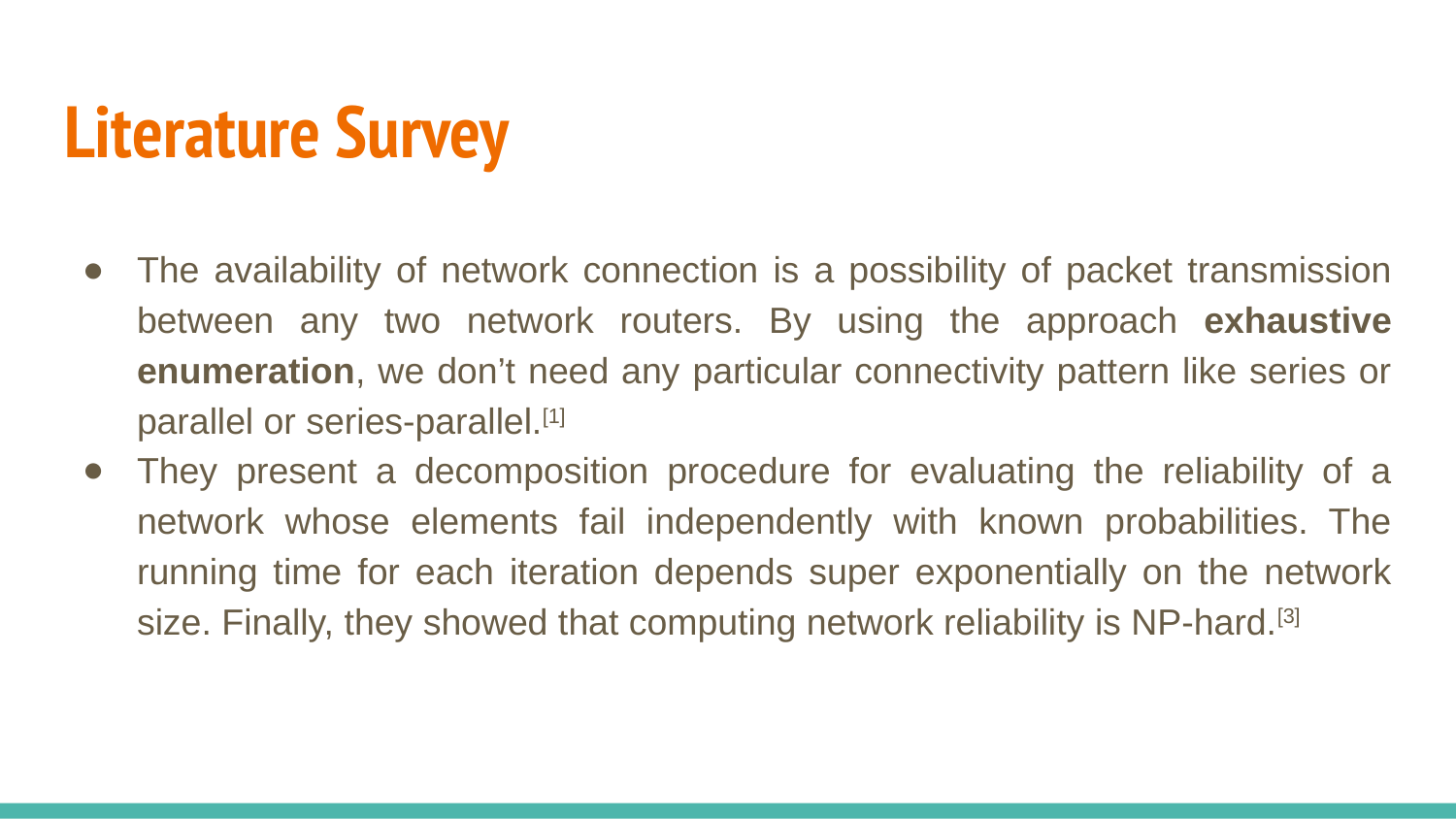

# Literature Survey
The availability of network connection is a possibility of packet transmission between any two network routers. By using the approach exhaustive enumeration, we don’t need any particular connectivity pattern like series or parallel or series-parallel.[1]
They present a decomposition procedure for evaluating the reliability of a network whose elements fail independently with known probabilities. The running time for each iteration depends super exponentially on the network size. Finally, they showed that computing network reliability is NP-hard.[3]